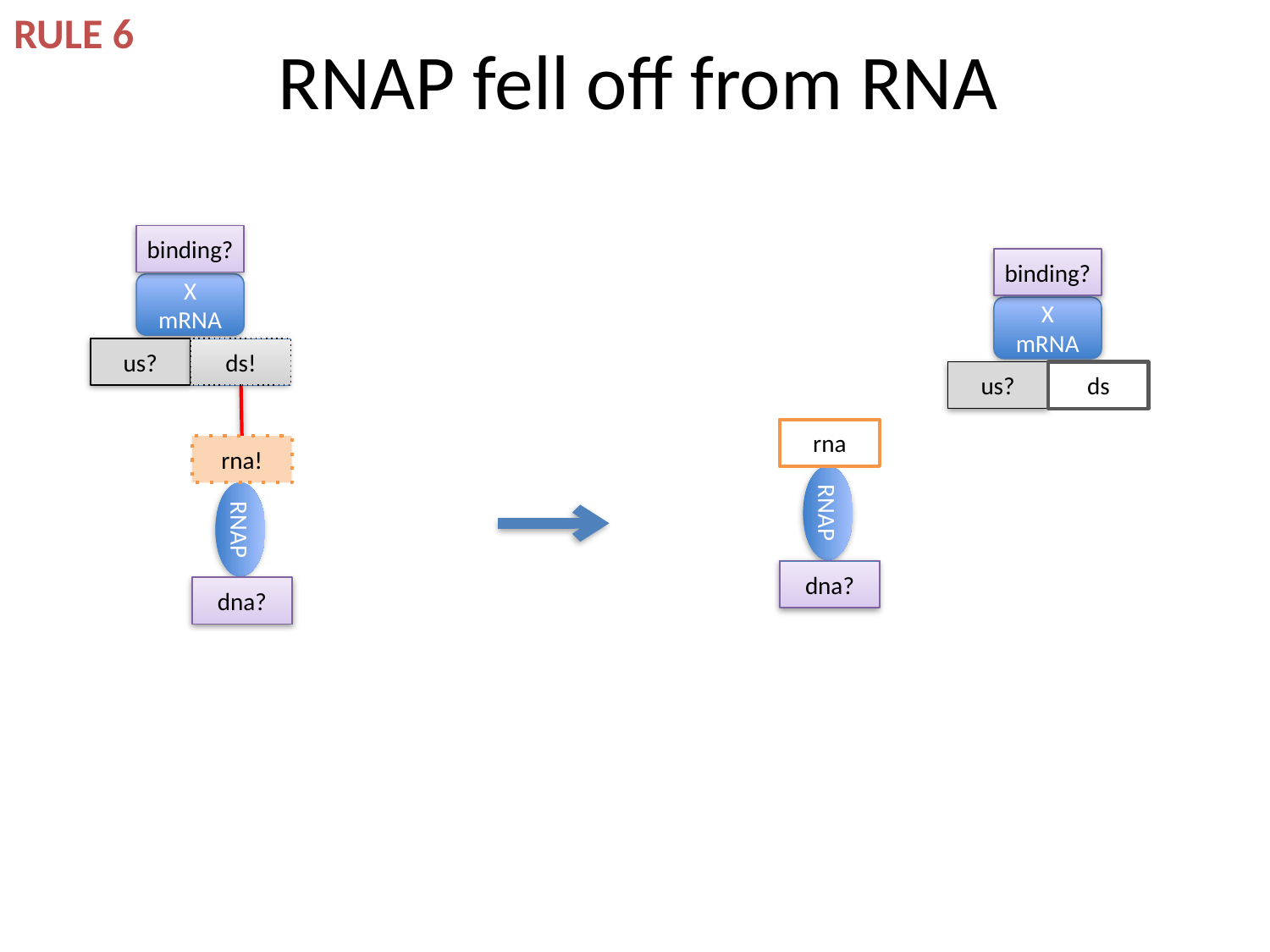

RULE 6
# RNAP fell off from RNA
binding?
binding?
X
mRNA
X
mRNA
us?
ds!
us?
ds
rna
rna!
RNAP
RNAP
dna?
dna?